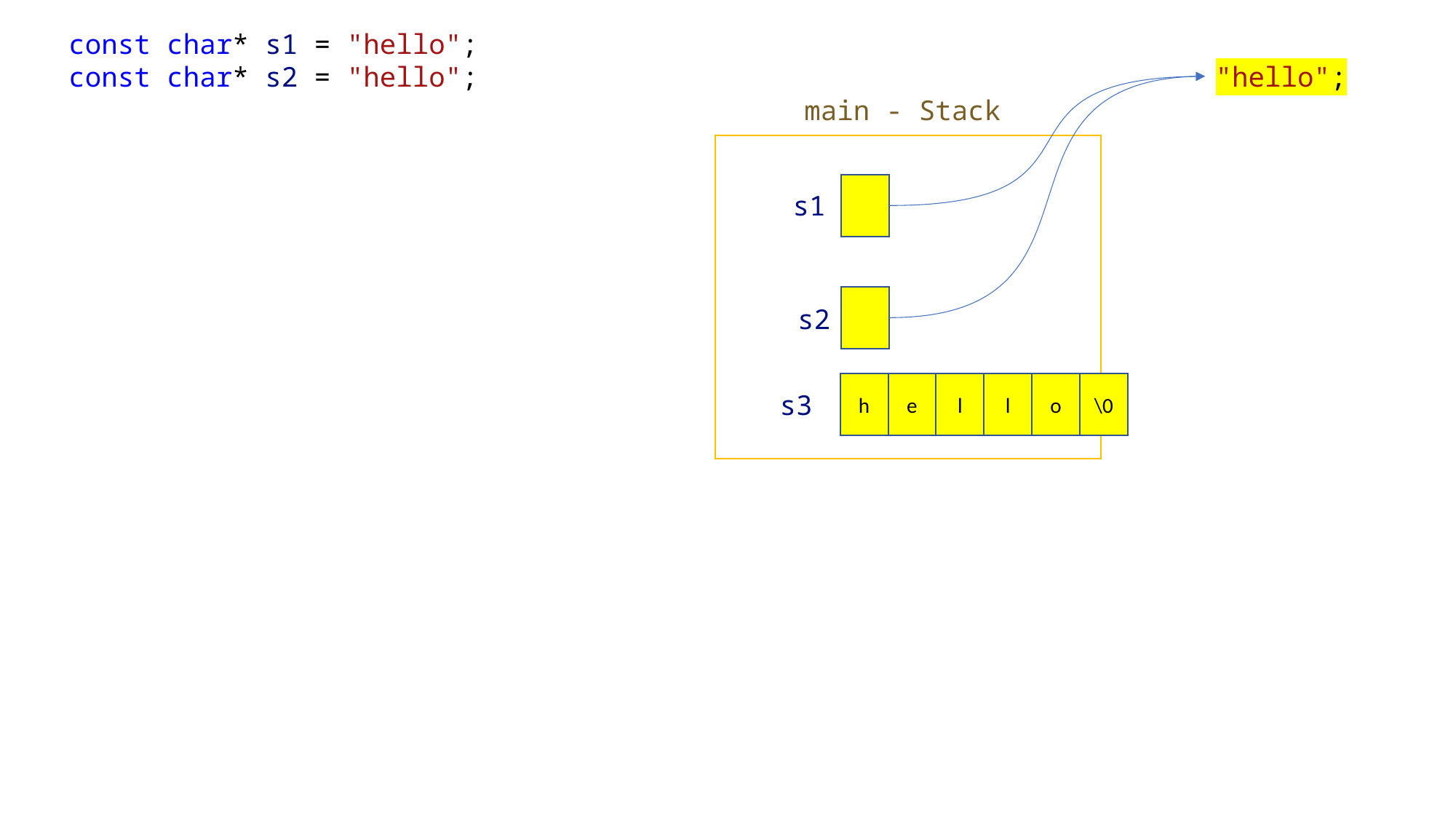

const char* s1 = "hello";
const char* s2 = "hello";
"hello";
main - Stack

s1

s2
h
e
l
l
o
\0
s3